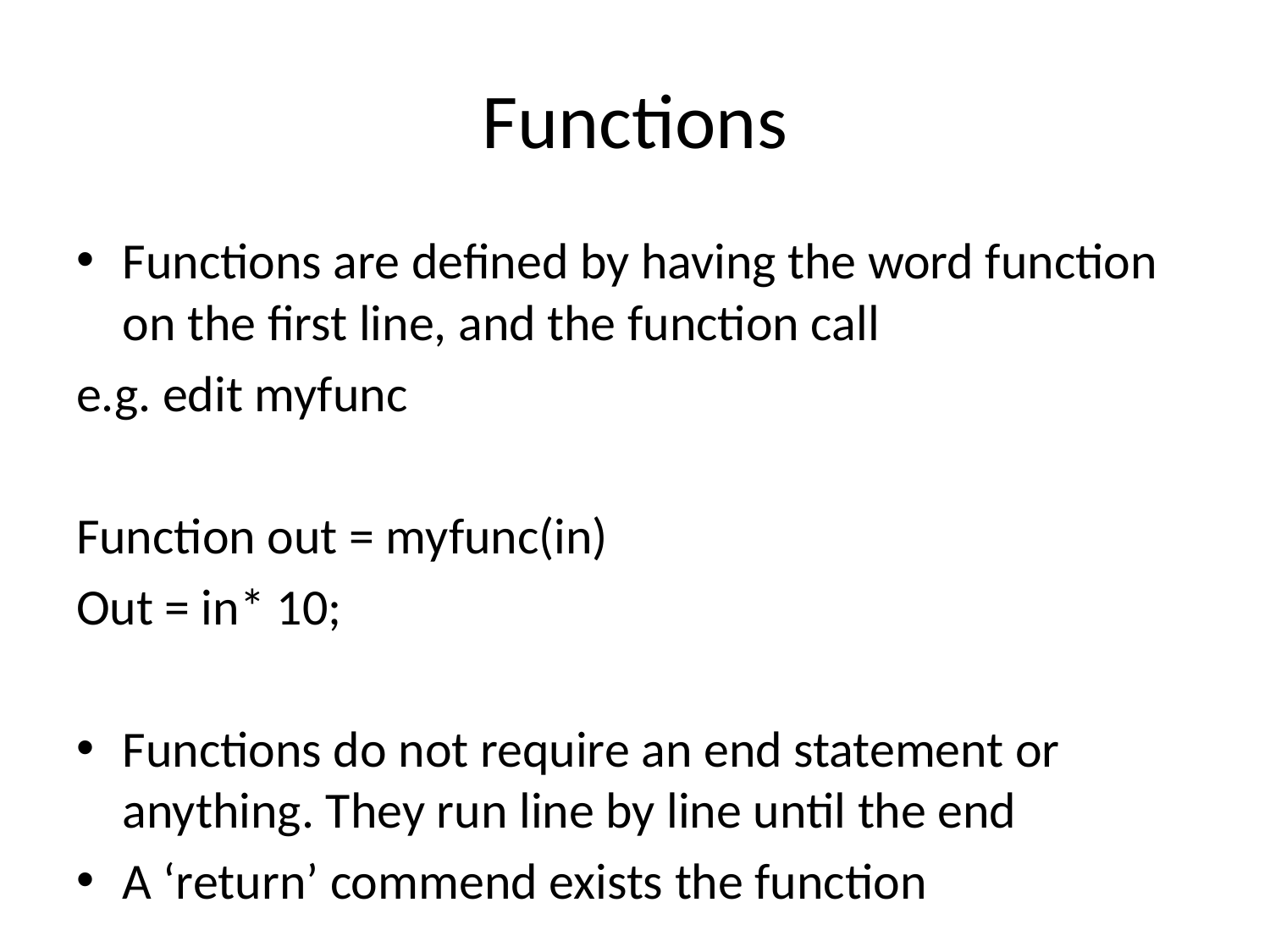

# Functions
Functions are defined by having the word function on the first line, and the function call
e.g. edit myfunc

Function out = myfunc(in)
Out = in* 10;

Functions do not require an end statement or anything. They run line by line until the end
A ‘return’ commend exists the function